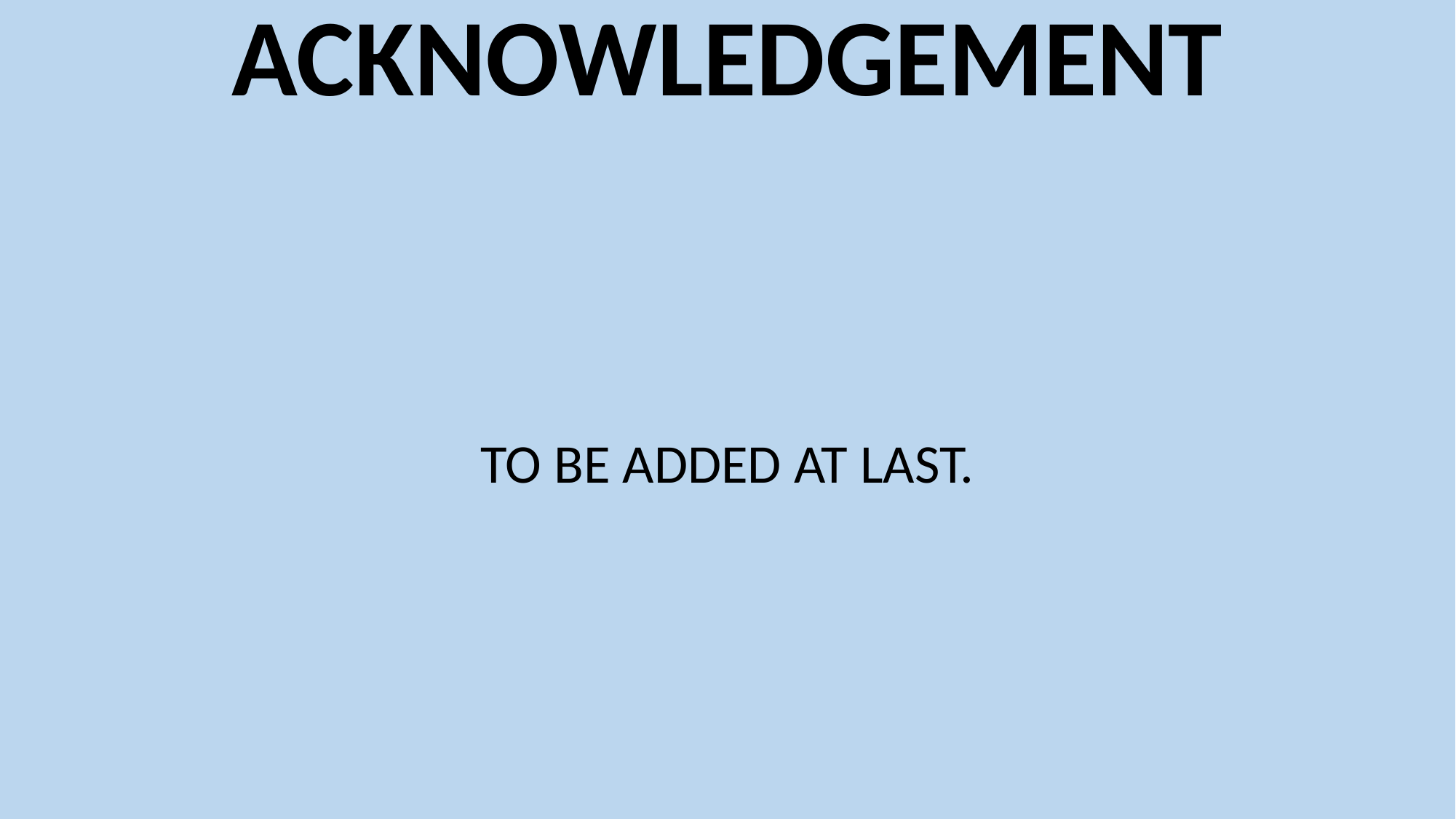

# ACKNOWLEDGEMENT
TO BE ADDED AT LAST.